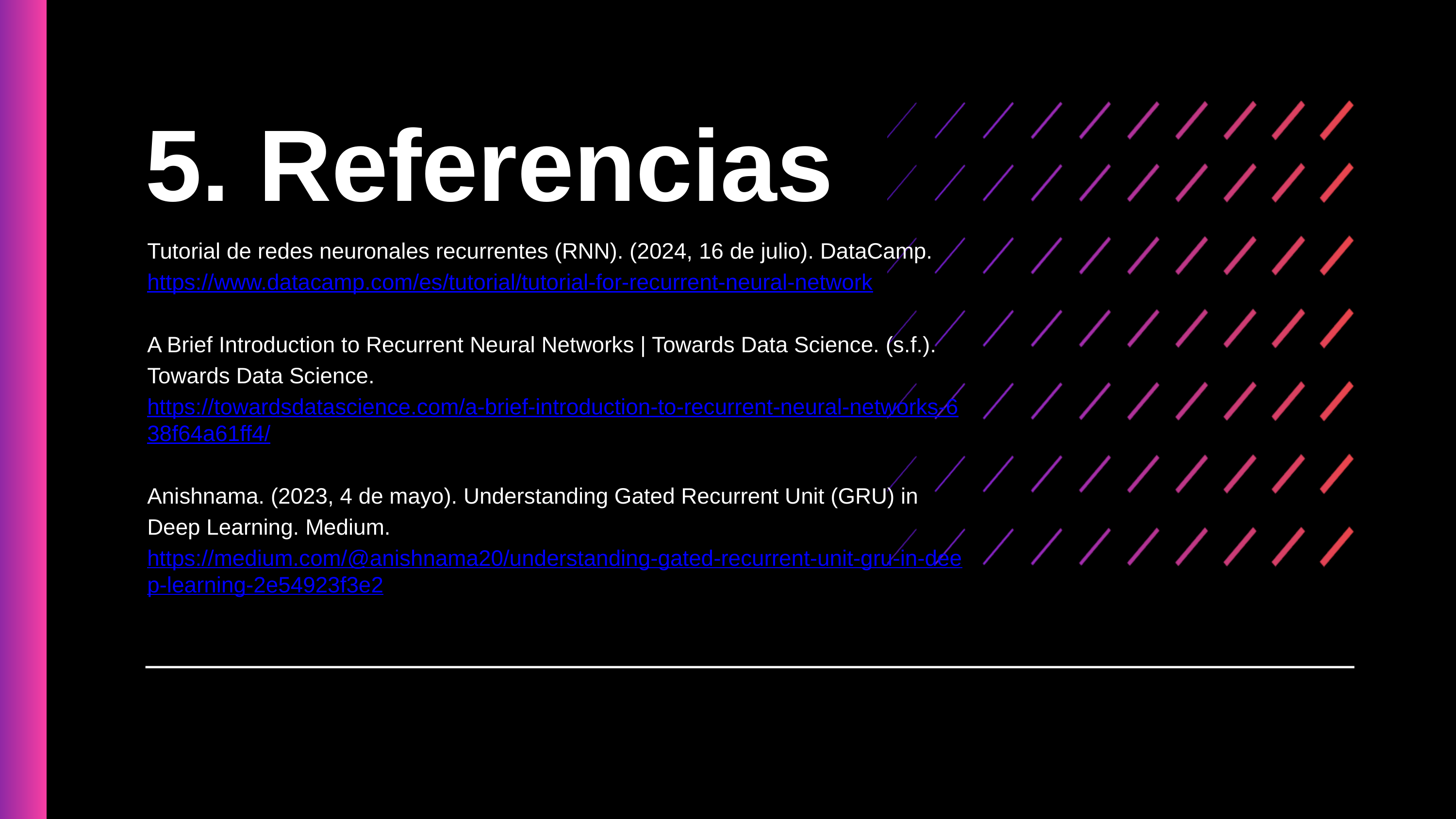

5. Referencias
Tutorial de redes neuronales recurrentes (RNN). (2024, 16 de julio). DataCamp. https://www.datacamp.com/es/tutorial/tutorial-for-recurrent-neural-network

A Brief Introduction to Recurrent Neural Networks | Towards Data Science. (s.f.). Towards Data Science. https://towardsdatascience.com/a-brief-introduction-to-recurrent-neural-networks-638f64a61ff4/

Anishnama. (2023, 4 de mayo). Understanding Gated Recurrent Unit (GRU) in Deep Learning. Medium. https://medium.com/@anishnama20/understanding-gated-recurrent-unit-gru-in-deep-learning-2e54923f3e2